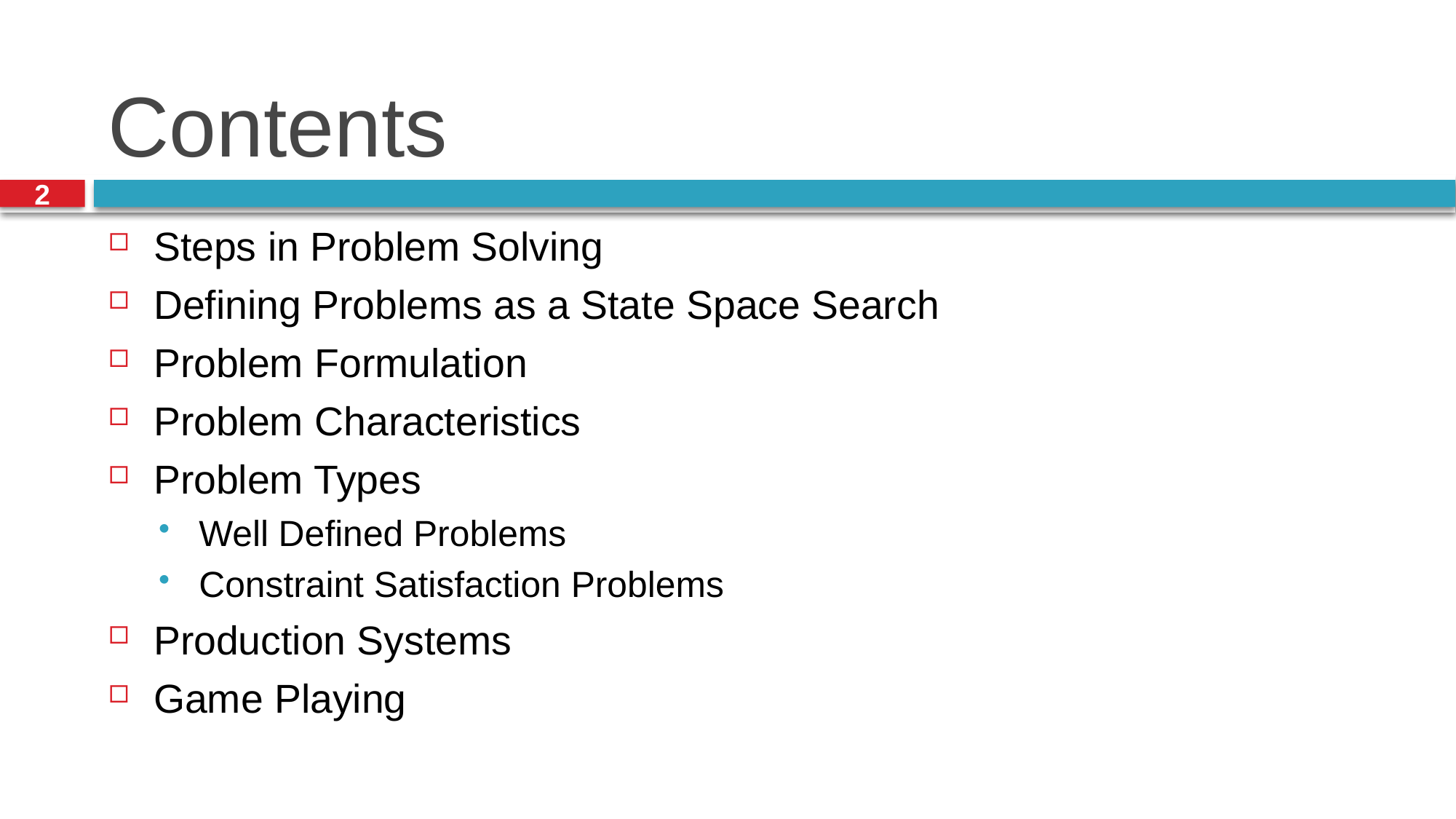

# Contents
2
Steps in Problem Solving
Defining Problems as a State Space Search
Problem Formulation
Problem Characteristics
Problem Types
Well Defined Problems
Constraint Satisfaction Problems
Production Systems
Game Playing